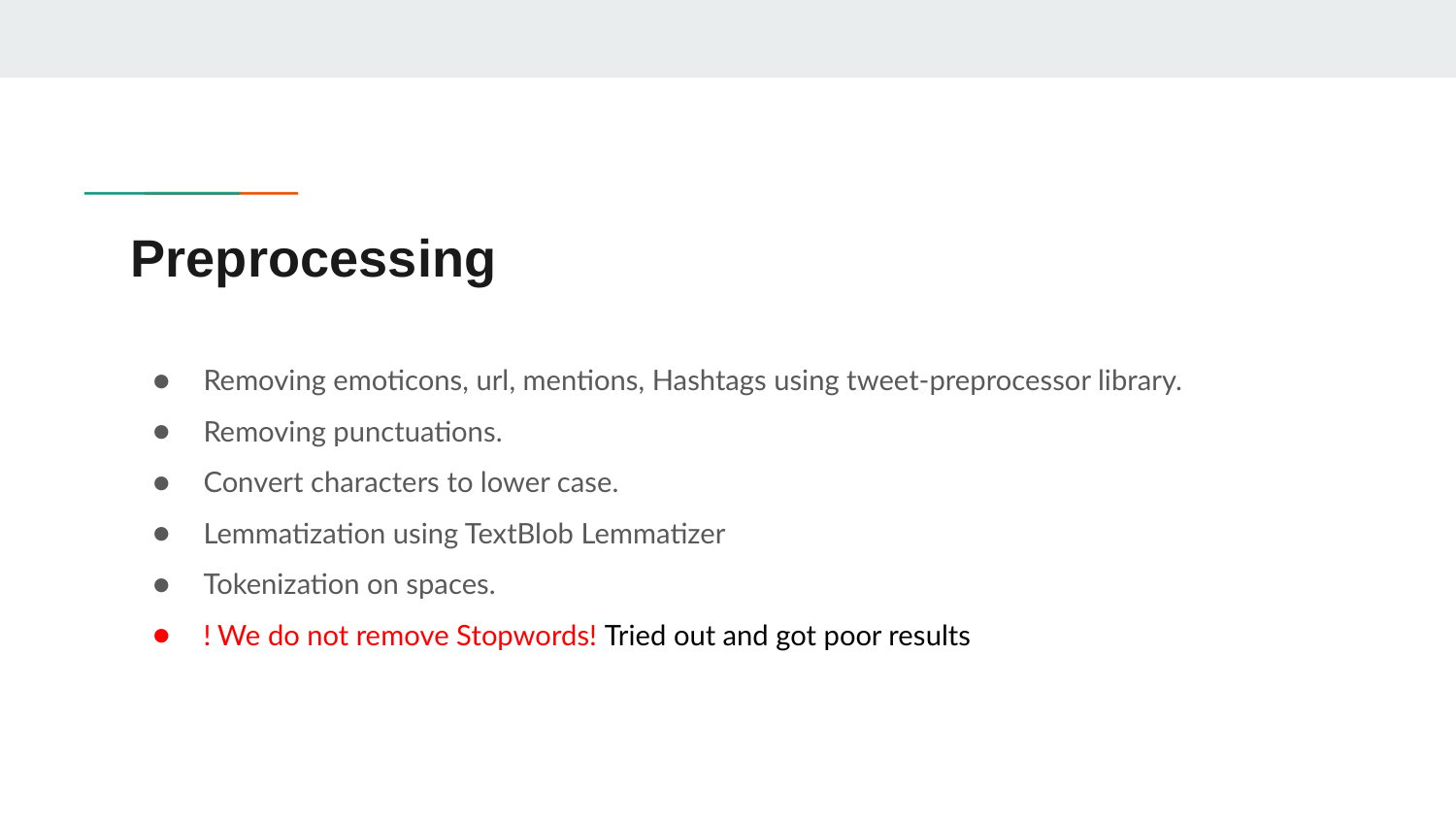

# Preprocessing
Removing emoticons, url, mentions, Hashtags using tweet-preprocessor library.
Removing punctuations.
Convert characters to lower case.
Lemmatization using TextBlob Lemmatizer
Tokenization on spaces.
! We do not remove Stopwords! Tried out and got poor results